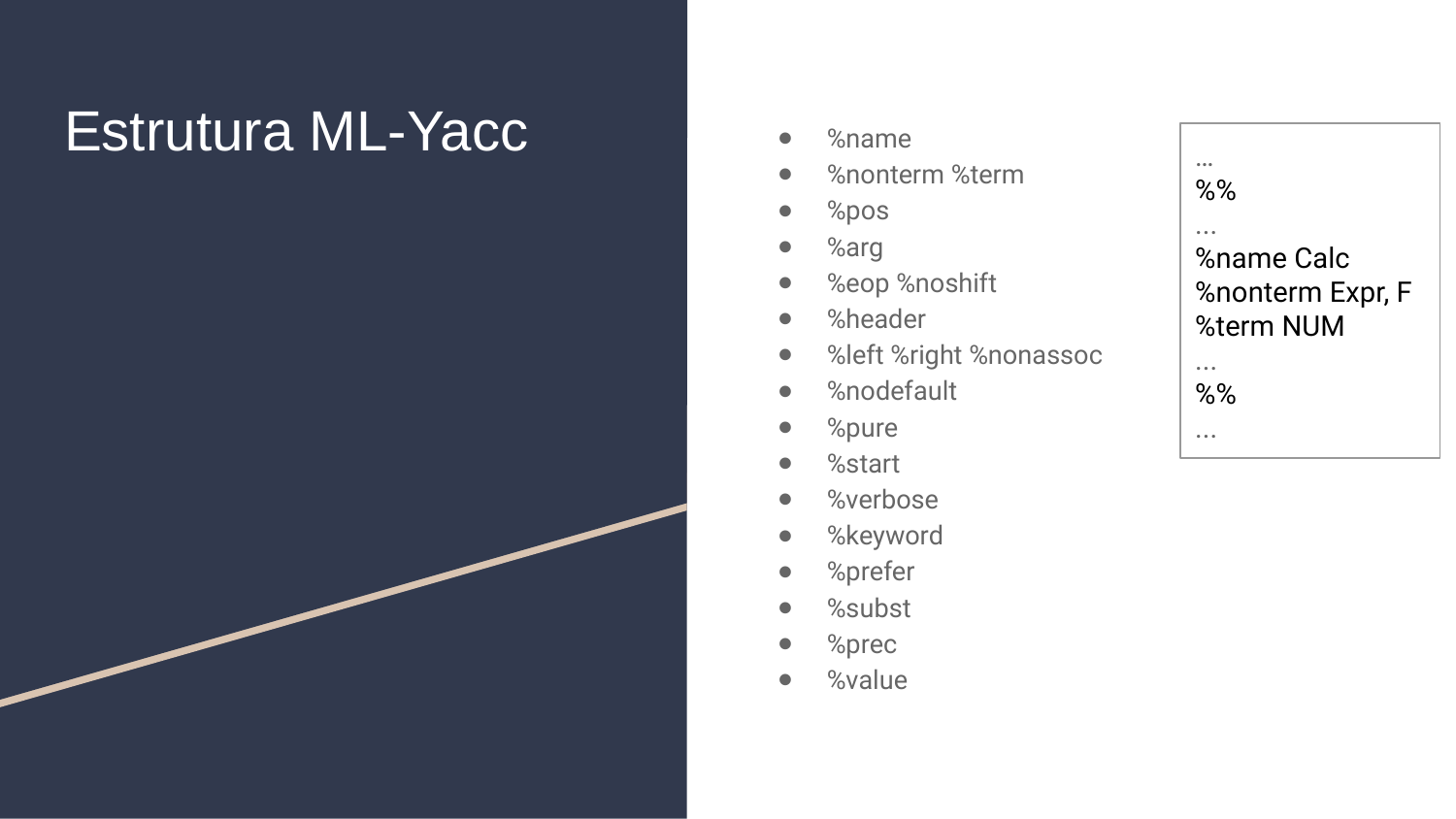

# Estrutura ML-Yacc

%name
%nonterm %term
%pos
%arg
%eop %noshift
%header
%left %right %nonassoc
%nodefault
%pure
%start
%verbose
%keyword
%prefer
%subst
%prec
%value
…
%%
...
%name Calc
%nonterm Expr, F
%term NUM
...
%%
...